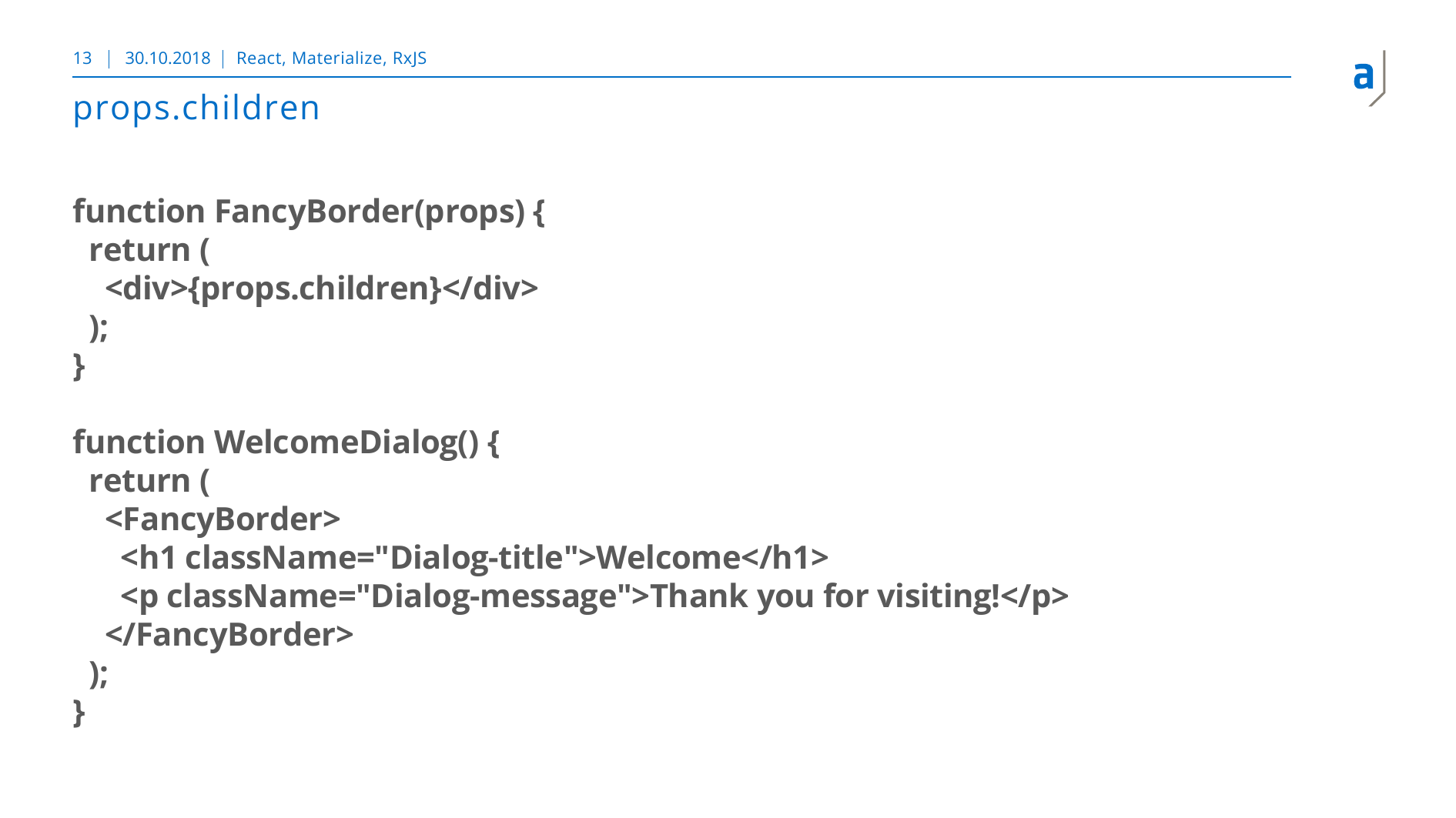

13
30.10.2018
React, Materialize, RxJS
# props.children
function FancyBorder(props) {
  return (
    <div>{props.children}</div>
  );
}

function WelcomeDialog() {
  return (
    <FancyBorder>
      <h1 className="Dialog-title">Welcome</h1>
      <p className="Dialog-message">Thank you for visiting!</p>
    </FancyBorder>
  );
}